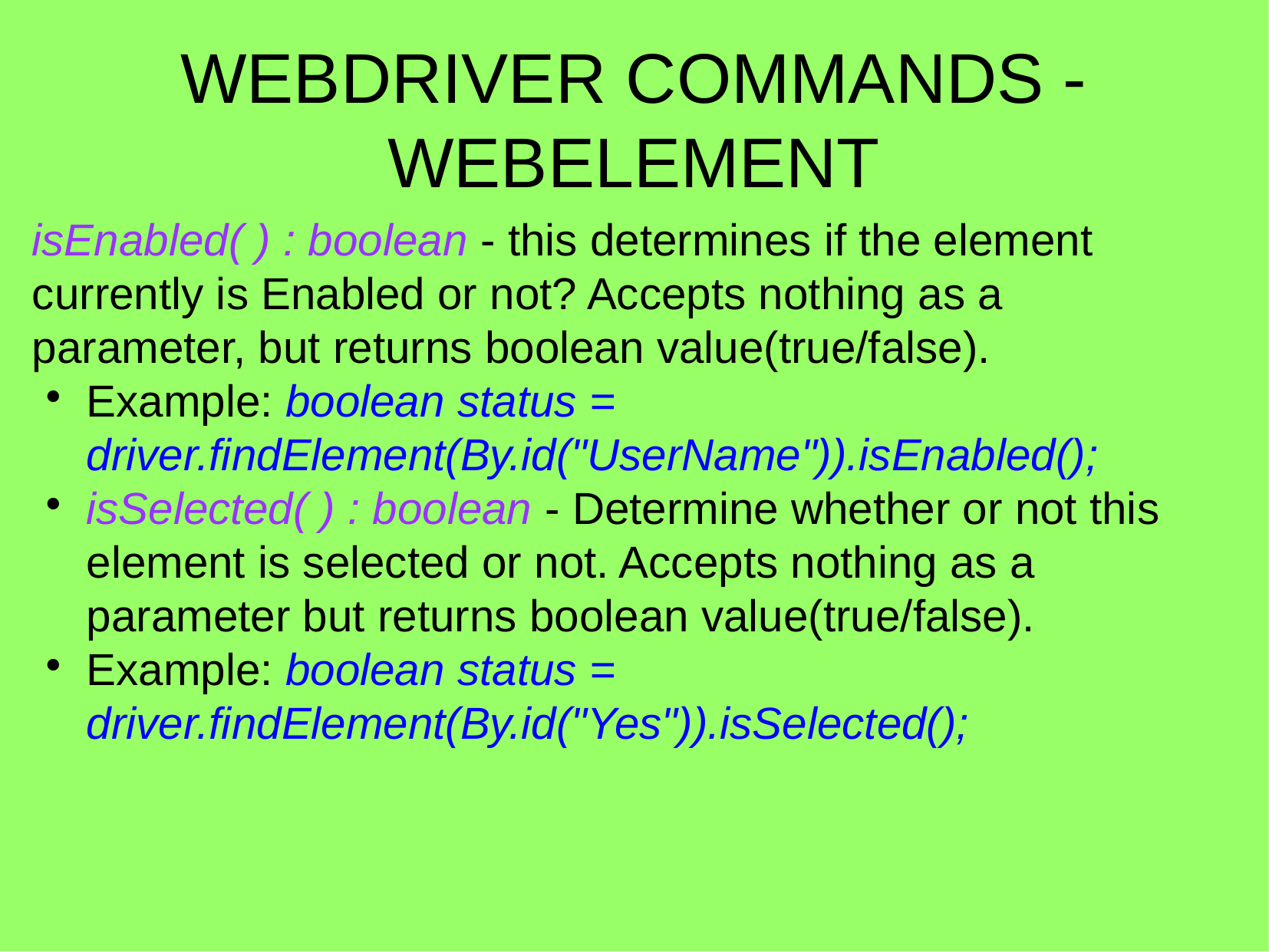

WEBDRIVER COMMANDS - WEBELEMENT
isEnabled( ) : boolean - this determines if the element currently is Enabled or not? Accepts nothing as a parameter, but returns boolean value(true/false).
Example: boolean status = driver.findElement(By.id("UserName")).isEnabled();
isSelected( ) : boolean - Determine whether or not this element is selected or not. Accepts nothing as a parameter but returns boolean value(true/false).
Example: boolean status = driver.findElement(By.id("Yes")).isSelected();